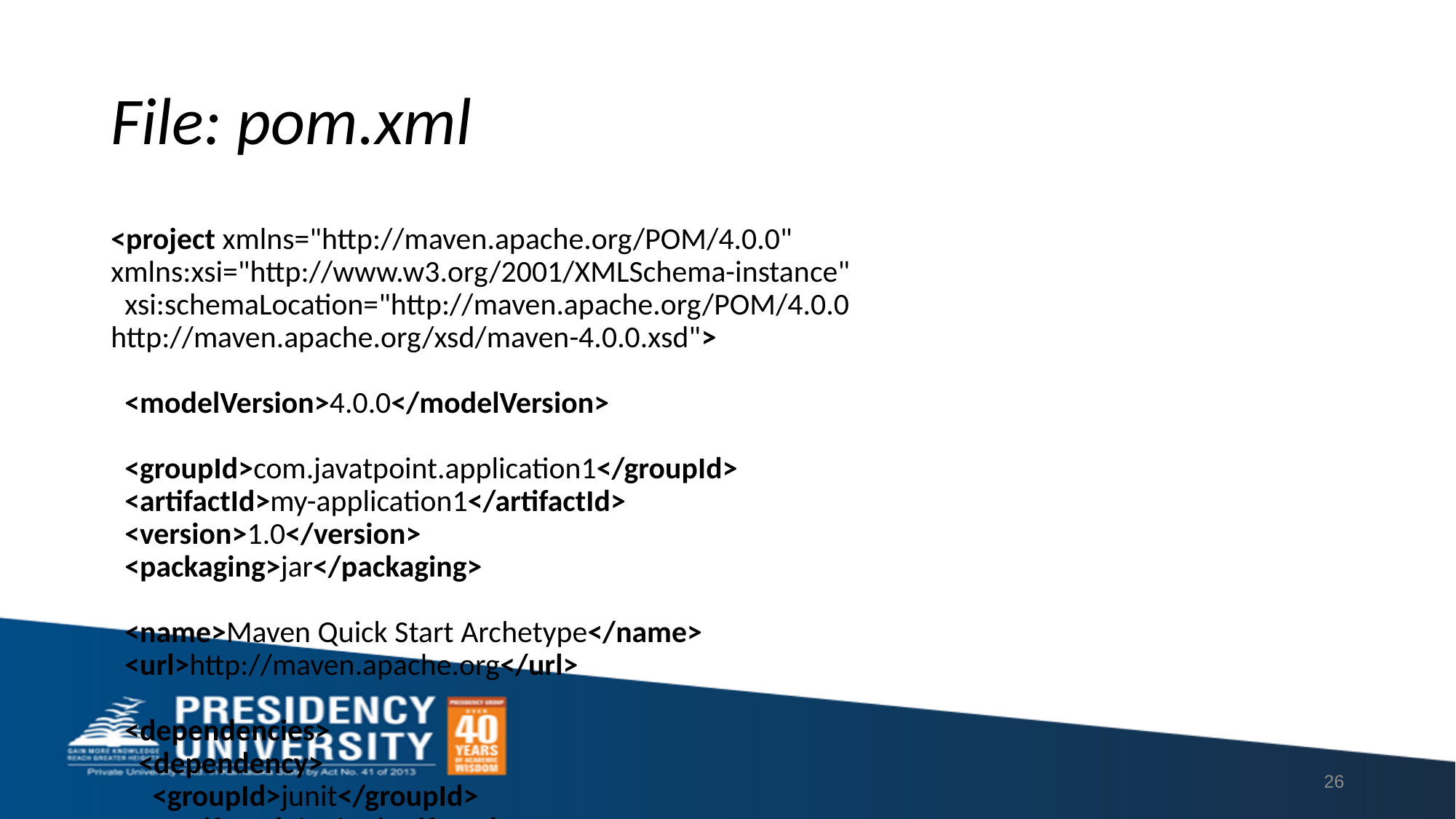

# File: pom.xml
<project xmlns="http://maven.apache.org/POM/4.0.0"
xmlns:xsi="http://www.w3.org/2001/XMLSchema-instance"
  xsi:schemaLocation="http://maven.apache.org/POM/4.0.0
http://maven.apache.org/xsd/maven-4.0.0.xsd">

  <modelVersion>4.0.0</modelVersion>

  <groupId>com.javatpoint.application1</groupId>
  <artifactId>my-application1</artifactId>
  <version>1.0</version>
  <packaging>jar</packaging>

  <name>Maven Quick Start Archetype</name>
  <url>http://maven.apache.org</url>

  <dependencies>
    <dependency>
      <groupId>junit</groupId>
      <artifactId>junit</artifactId>
      <version>4.8.2</version>
      <scope>test</scope>
    </dependency>
  </dependencies>

</project>

26